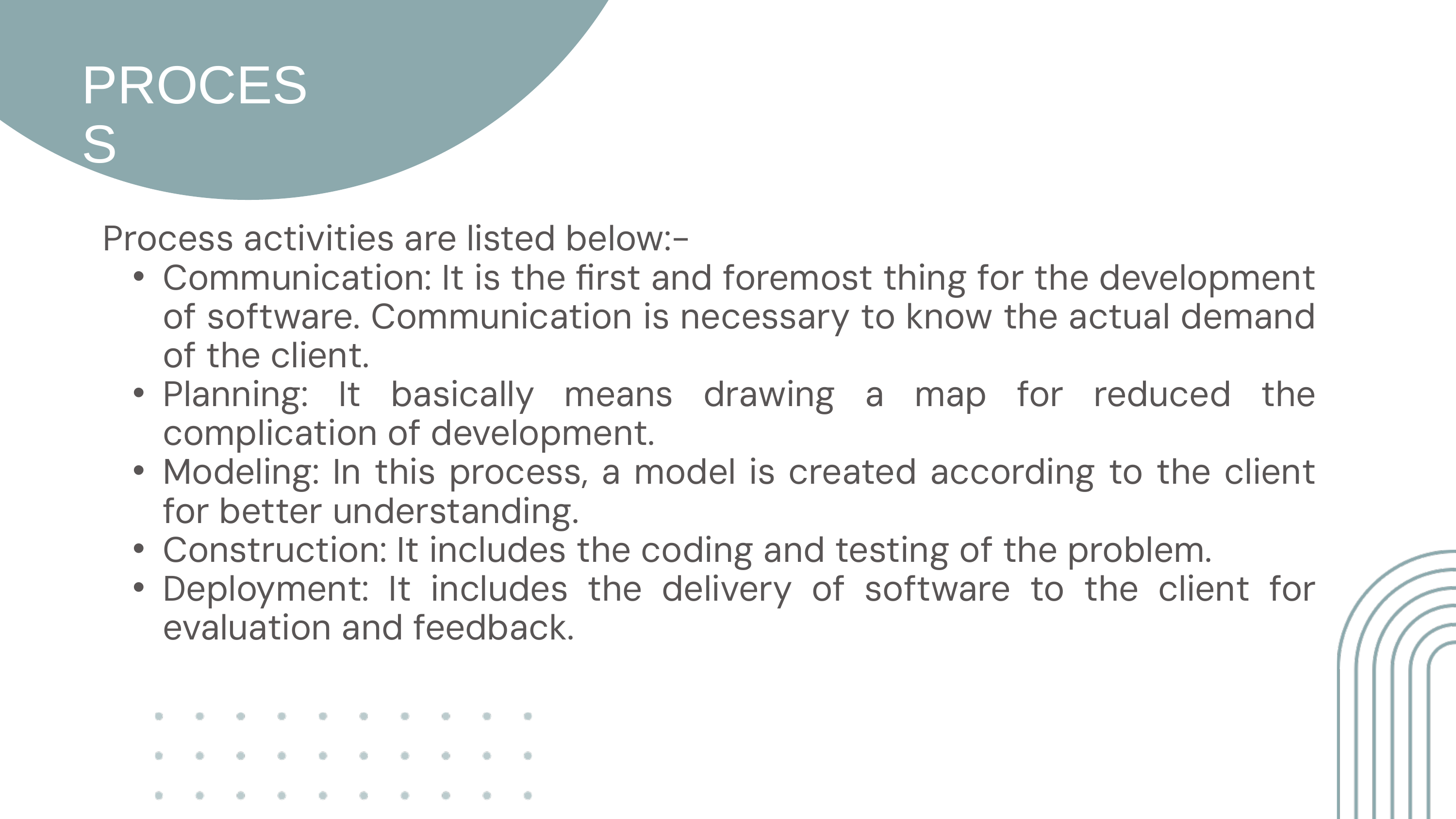

PROCESS
Process activities are listed below:-
Communication: It is the first and foremost thing for the development of software. Communication is necessary to know the actual demand of the client.
Planning: It basically means drawing a map for reduced the complication of development.
Modeling: In this process, a model is created according to the client for better understanding.
Construction: It includes the coding and testing of the problem.
Deployment: It includes the delivery of software to the client for evaluation and feedback.